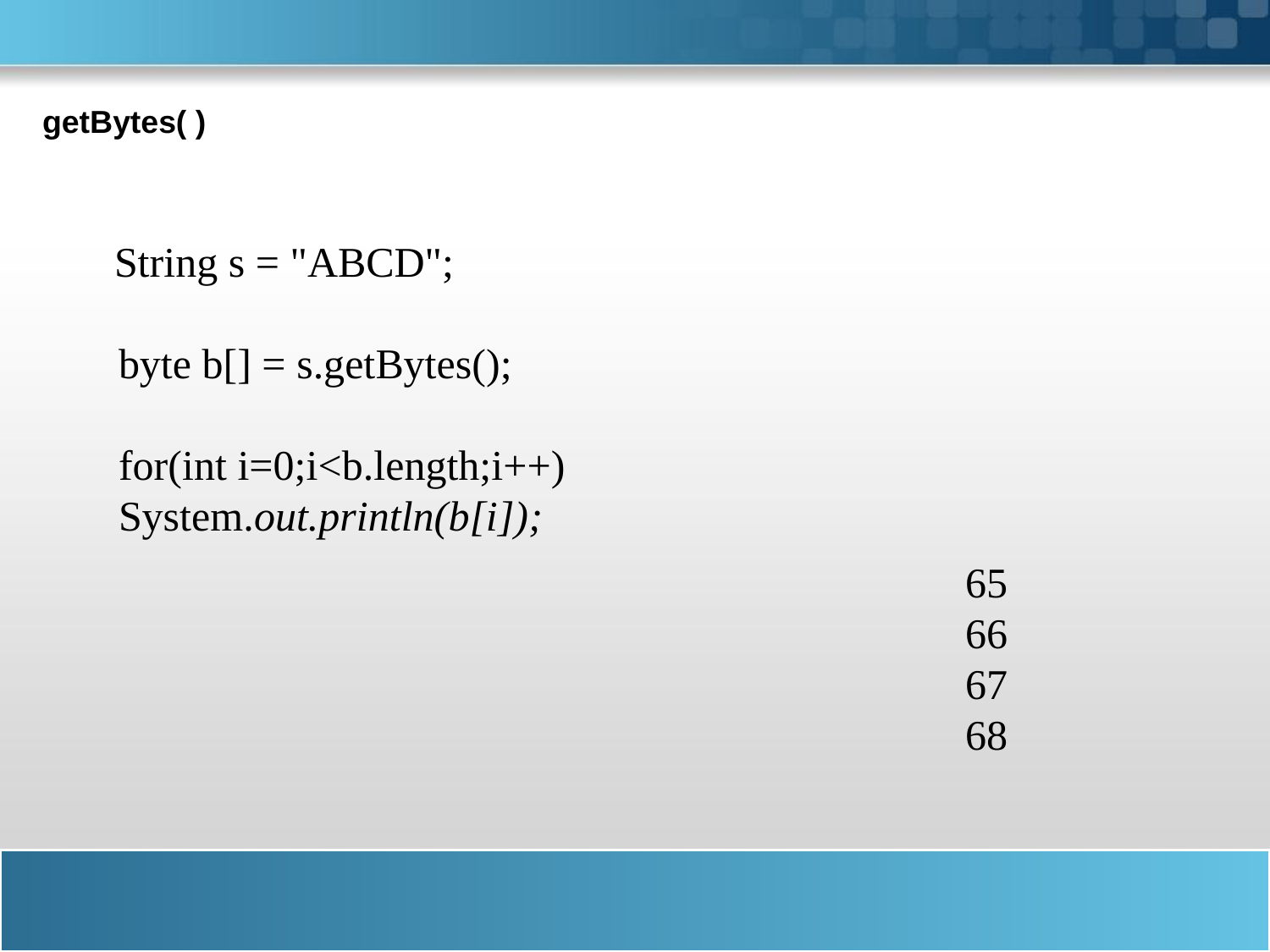

getBytes( )

  String s = "ABCD";

    byte b[] = s.getBytes();

    for(int i=0;i<b.length;i++)
    System.out.println(b[i]);
65
66
67
68